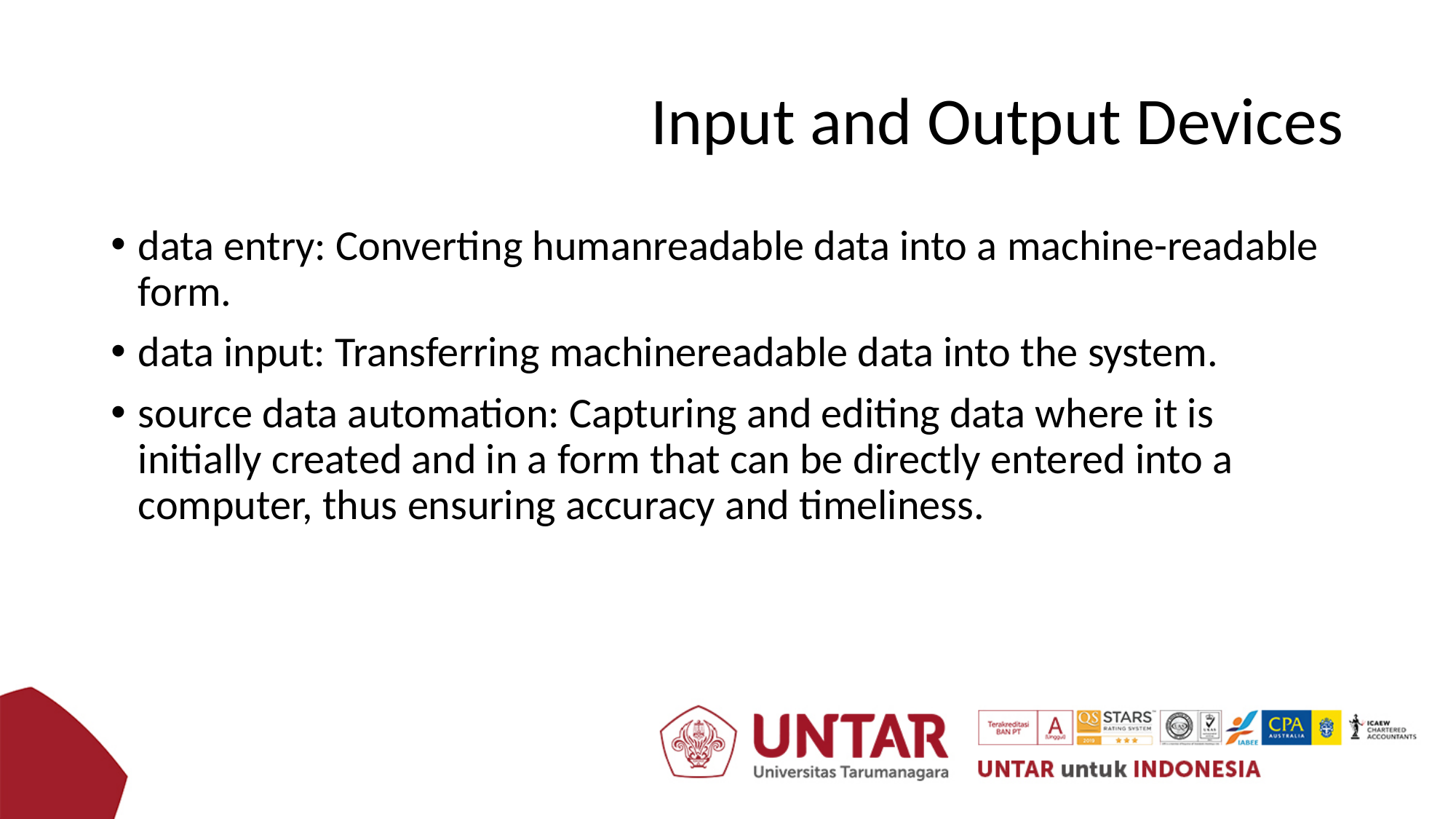

# Input and Output Devices
data entry: Converting humanreadable data into a machine-readable form.
data input: Transferring machinereadable data into the system.
source data automation: Capturing and editing data where it is initially created and in a form that can be directly entered into a computer, thus ensuring accuracy and timeliness.